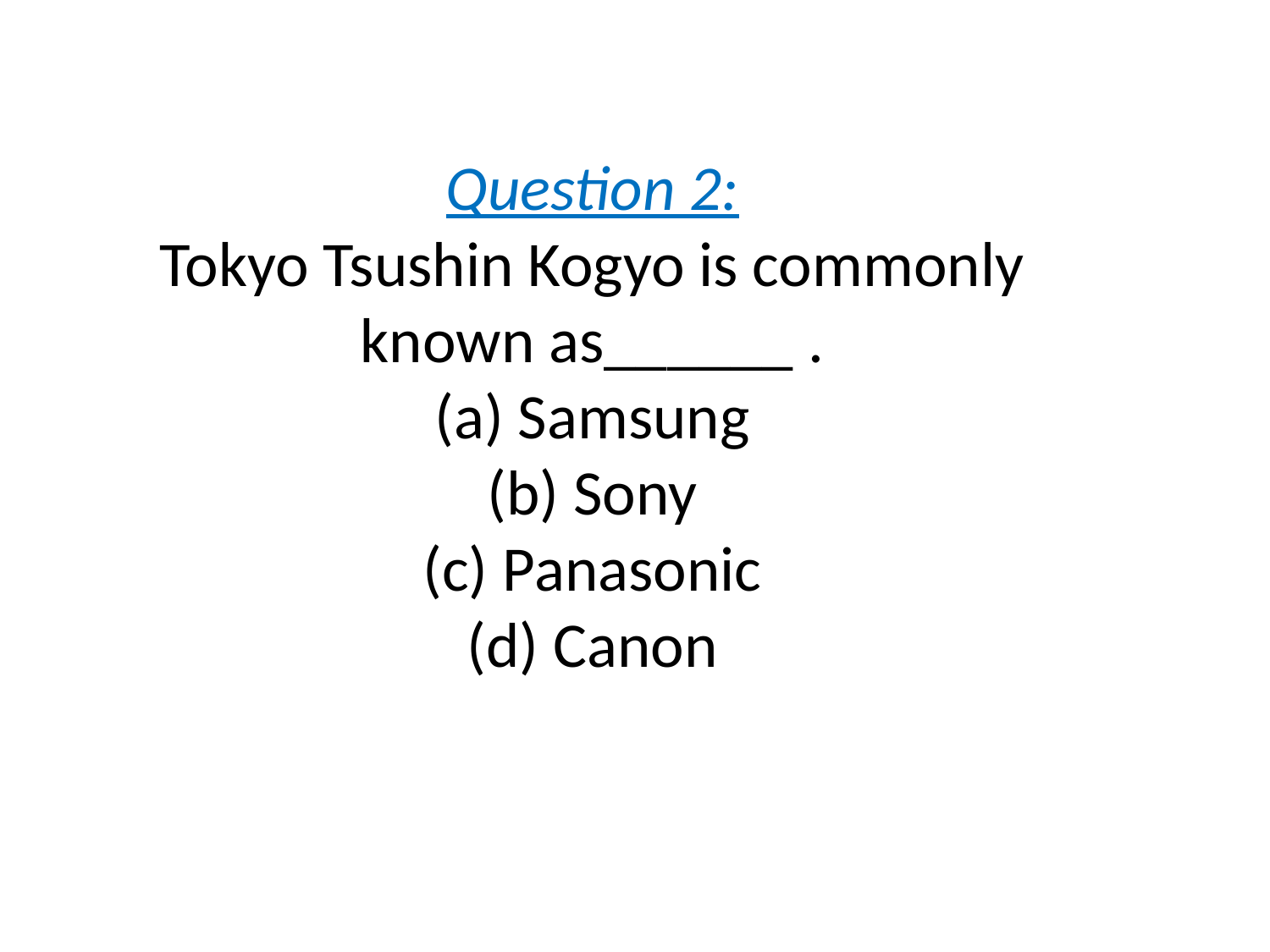

# Question 2: Tokyo Tsushin Kogyo is commonly known as______ . (a) Samsung (b) Sony (c) Panasonic (d) Canon